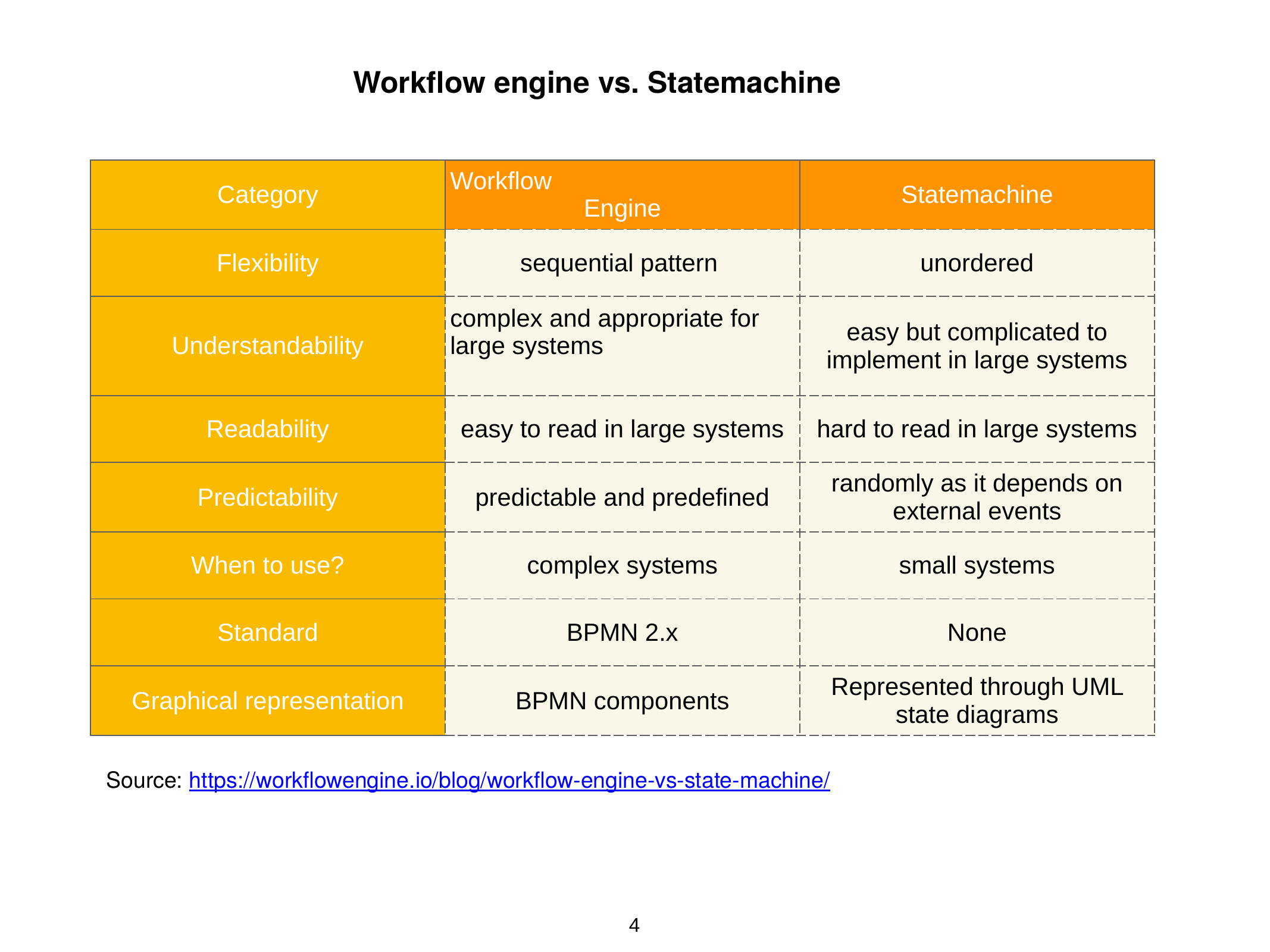

Workflow engine vs. Statemachine
| Category | Workflow Engine | Statemachine |
| --- | --- | --- |
| Flexibility | sequential pattern | unordered |
| Understandability | complex and appropriate for large systems | easy but complicated to implement in large systems |
| Readability | easy to read in large systems | hard to read in large systems |
| Predictability | predictable and predefined | randomly as it depends on external events |
| When to use? | complex systems | small systems |
| Standard | BPMN 2.x | None |
| Graphical representation | BPMN components | Represented through UML state diagrams |
Source: https://workflowengine.io/blog/workflow-engine-vs-state-machine/
4